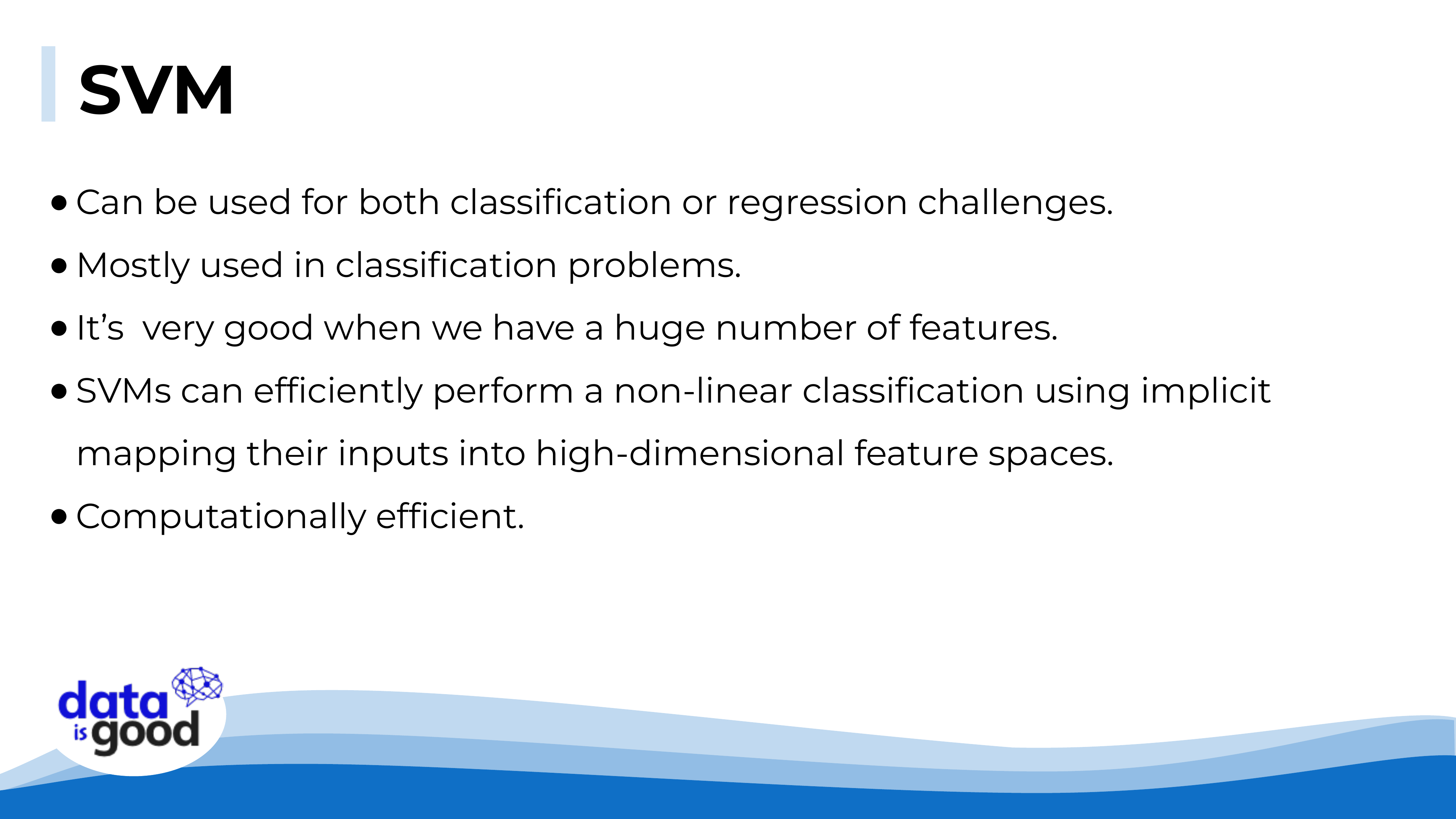

SVM
Can be used for both classification or regression challenges.
Mostly used in classification problems.
It’s  very good when we have a huge number of features.
SVMs can efficiently perform a non-linear classification using implicit mapping their inputs into high-dimensional feature spaces.
Computationally efficient.